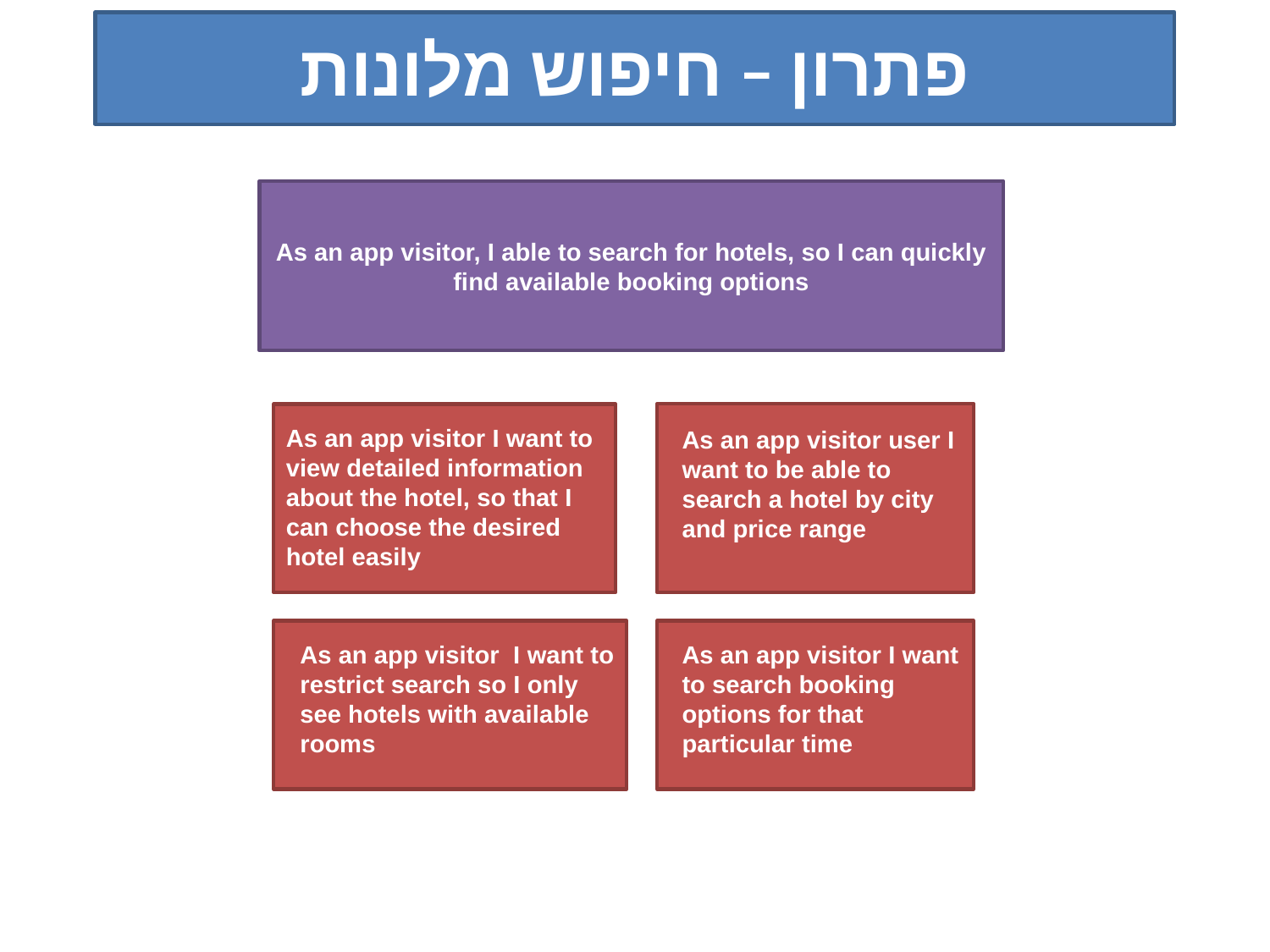

פתרון – חיפוש מלונות
As an app visitor, I able to search for hotels, so I can quickly find available booking options

As an app visitor I want to view detailed information about the hotel, so that I can choose the desired hotel easily

As an app visitor user I want to be able to search a hotel by city and price range

As an app visitor  I want to restrict search so I only see hotels with available rooms

As an app visitor I want to search booking options for that particular time